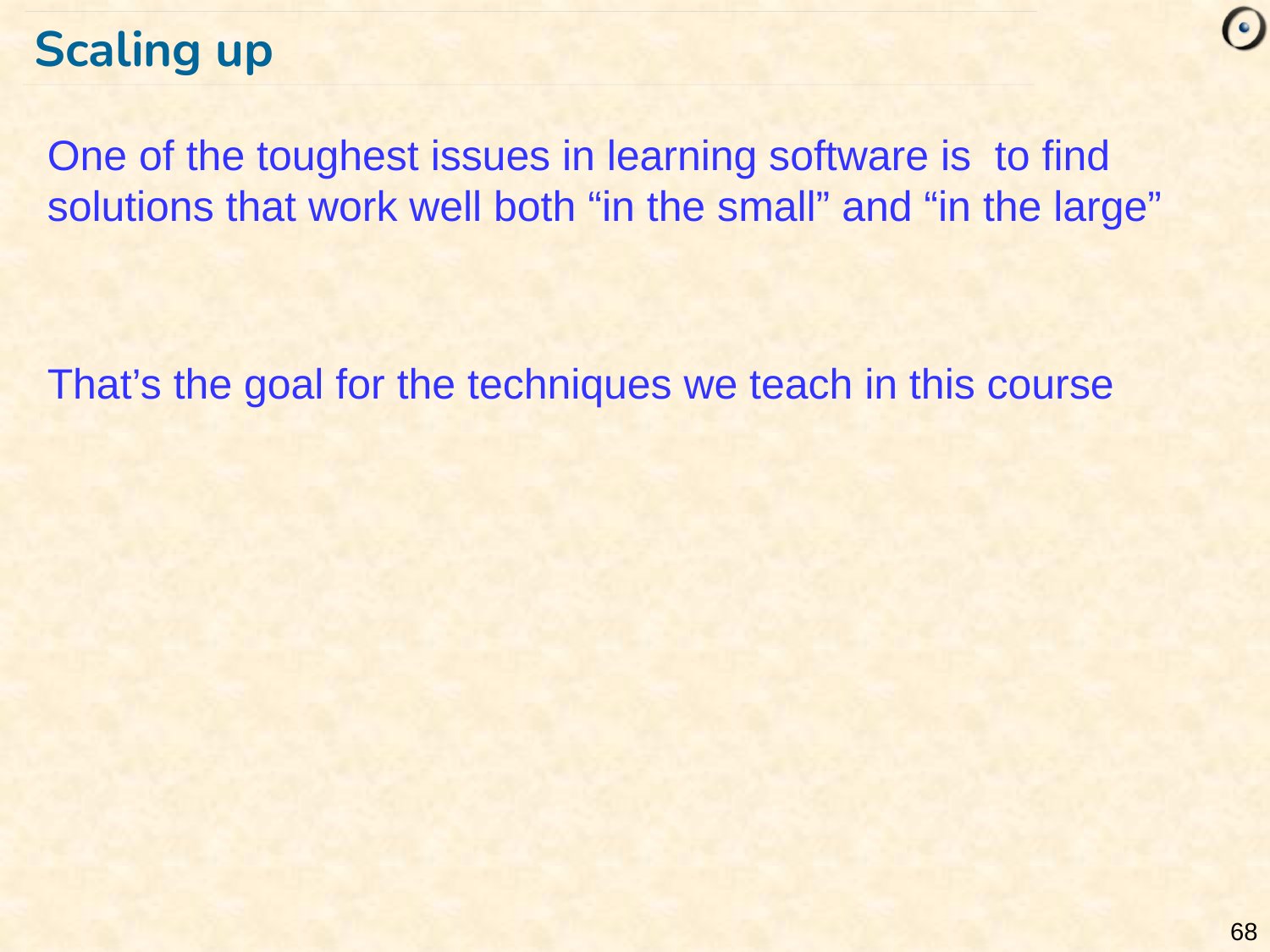

# Scaling up
One of the toughest issues in learning software is  to find solutions that work well both “in the small” and “in the large”

That’s the goal for the techniques we teach in this course